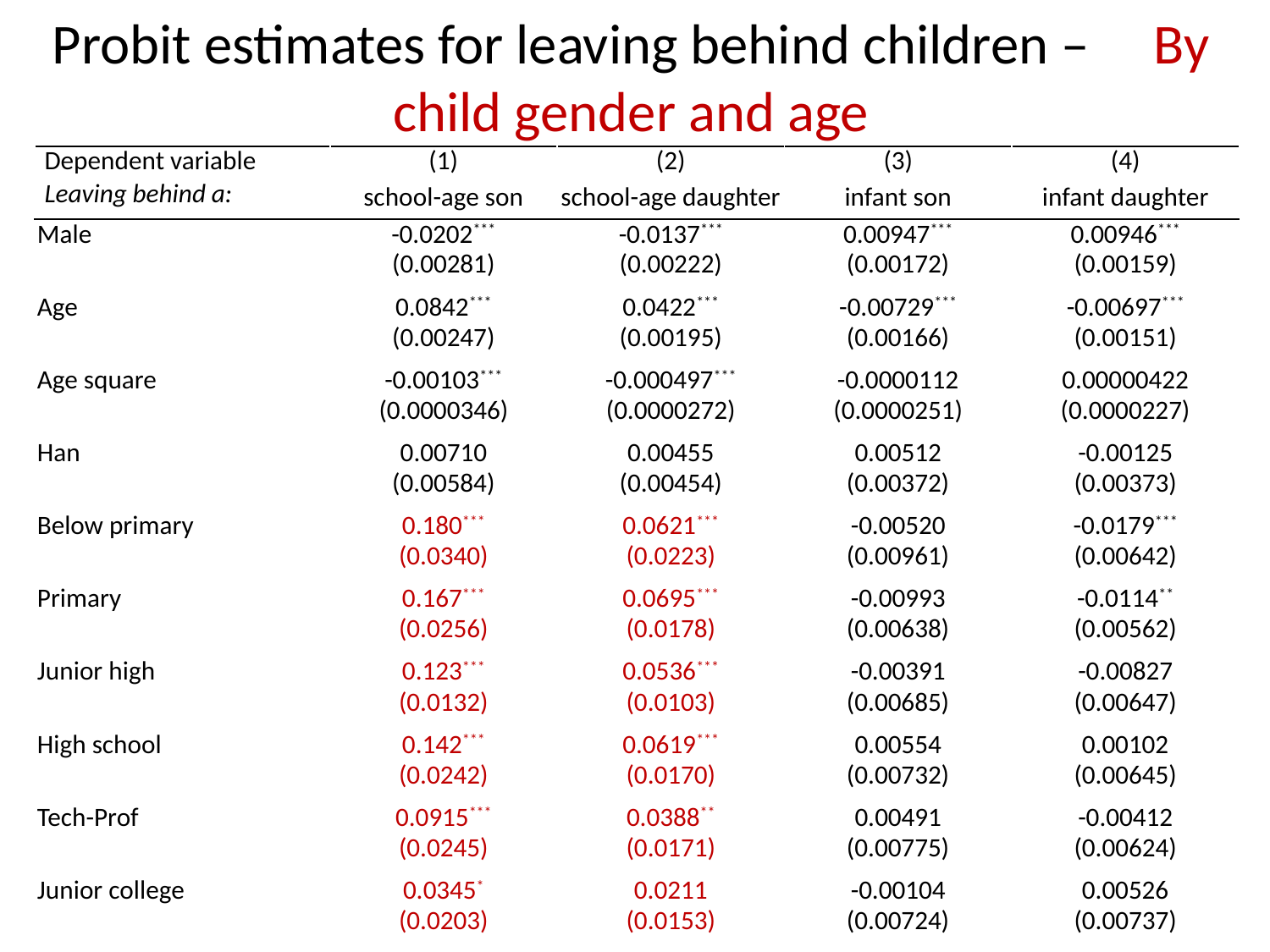

Probit estimates for leaving behind children –     By child gender and age
| Dependent variable | (1) | (2) | (3) | (4) |
| --- | --- | --- | --- | --- |
| Leaving behind a: | school-age son | school-age daughter | infant son | infant daughter |
| Male | -0.0202\*\*\* (0.00281) | -0.0137\*\*\* (0.00222) | 0.00947\*\*\* (0.00172) | 0.00946\*\*\* (0.00159) |
| Age | 0.0842\*\*\* (0.00247) | 0.0422\*\*\* (0.00195) | -0.00729\*\*\* (0.00166) | -0.00697\*\*\* (0.00151) |
| Age square | -0.00103\*\*\* (0.0000346) | -0.000497\*\*\* (0.0000272) | -0.0000112 (0.0000251) | 0.00000422 (0.0000227) |
| Han | 0.00710 (0.00584) | 0.00455 (0.00454) | 0.00512 (0.00372) | -0.00125 (0.00373) |
| Below primary | 0.180\*\*\* (0.0340) | 0.0621\*\*\* (0.0223) | -0.00520 (0.00961) | -0.0179\*\*\* (0.00642) |
| Primary | 0.167\*\*\* (0.0256) | 0.0695\*\*\* (0.0178) | -0.00993 (0.00638) | -0.0114\*\* (0.00562) |
| Junior high | 0.123\*\*\* (0.0132) | 0.0536\*\*\* (0.0103) | -0.00391 (0.00685) | -0.00827 (0.00647) |
| High school | 0.142\*\*\* (0.0242) | 0.0619\*\*\* (0.0170) | 0.00554 (0.00732) | 0.00102 (0.00645) |
| Tech-Prof | 0.0915\*\*\* (0.0245) | 0.0388\*\* (0.0171) | 0.00491 (0.00775) | -0.00412 (0.00624) |
| Junior college | 0.0345\* (0.0203) | 0.0211 (0.0153) | -0.00104 (0.00724) | 0.00526 (0.00737) |